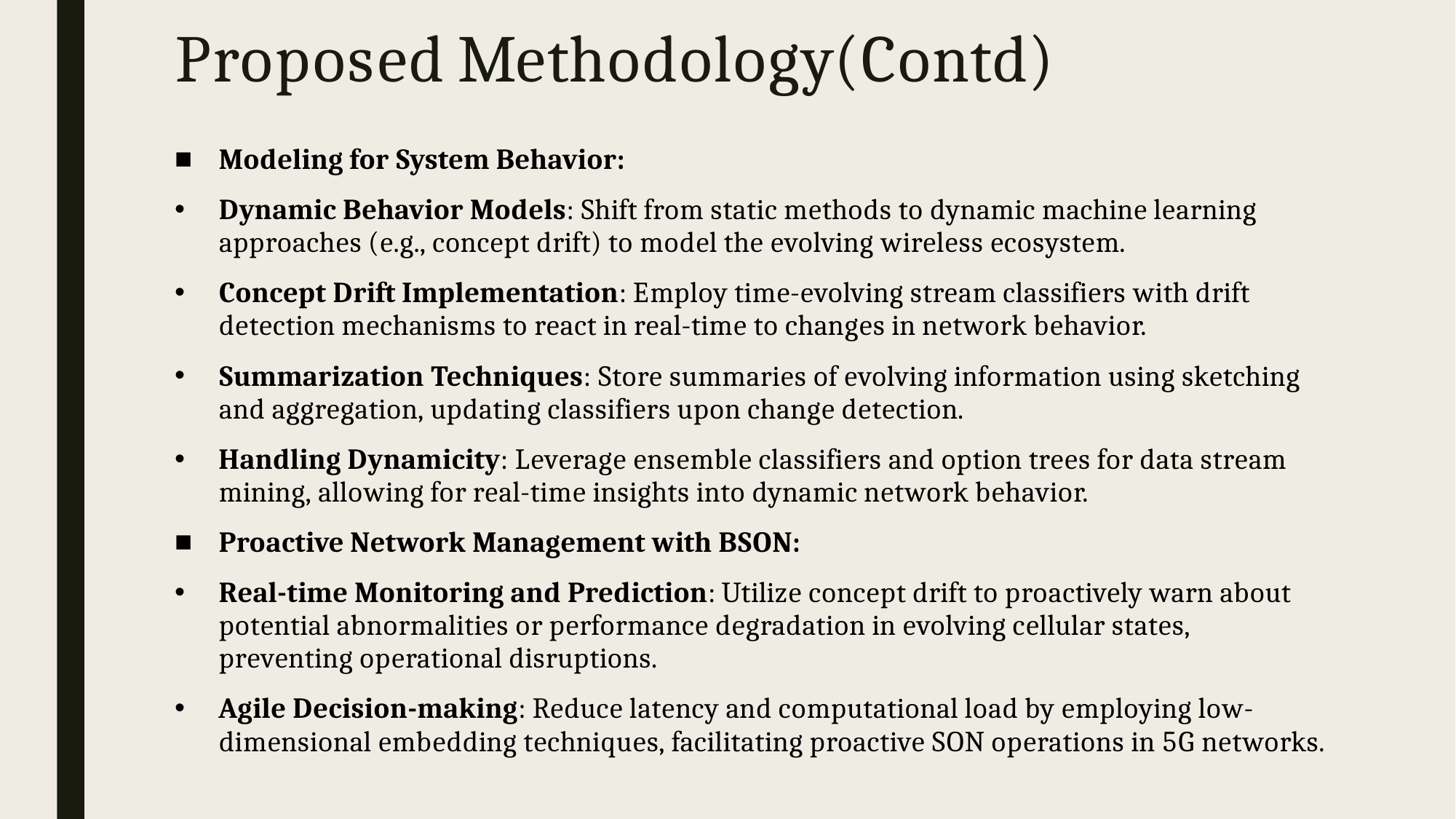

# Proposed Methodology(Contd)
Modeling for System Behavior:
Dynamic Behavior Models: Shift from static methods to dynamic machine learning approaches (e.g., concept drift) to model the evolving wireless ecosystem.
Concept Drift Implementation: Employ time-evolving stream classifiers with drift detection mechanisms to react in real-time to changes in network behavior.
Summarization Techniques: Store summaries of evolving information using sketching and aggregation, updating classifiers upon change detection.
Handling Dynamicity: Leverage ensemble classifiers and option trees for data stream mining, allowing for real-time insights into dynamic network behavior.
Proactive Network Management with BSON:
Real-time Monitoring and Prediction: Utilize concept drift to proactively warn about potential abnormalities or performance degradation in evolving cellular states, preventing operational disruptions.
Agile Decision-making: Reduce latency and computational load by employing low-dimensional embedding techniques, facilitating proactive SON operations in 5G networks.